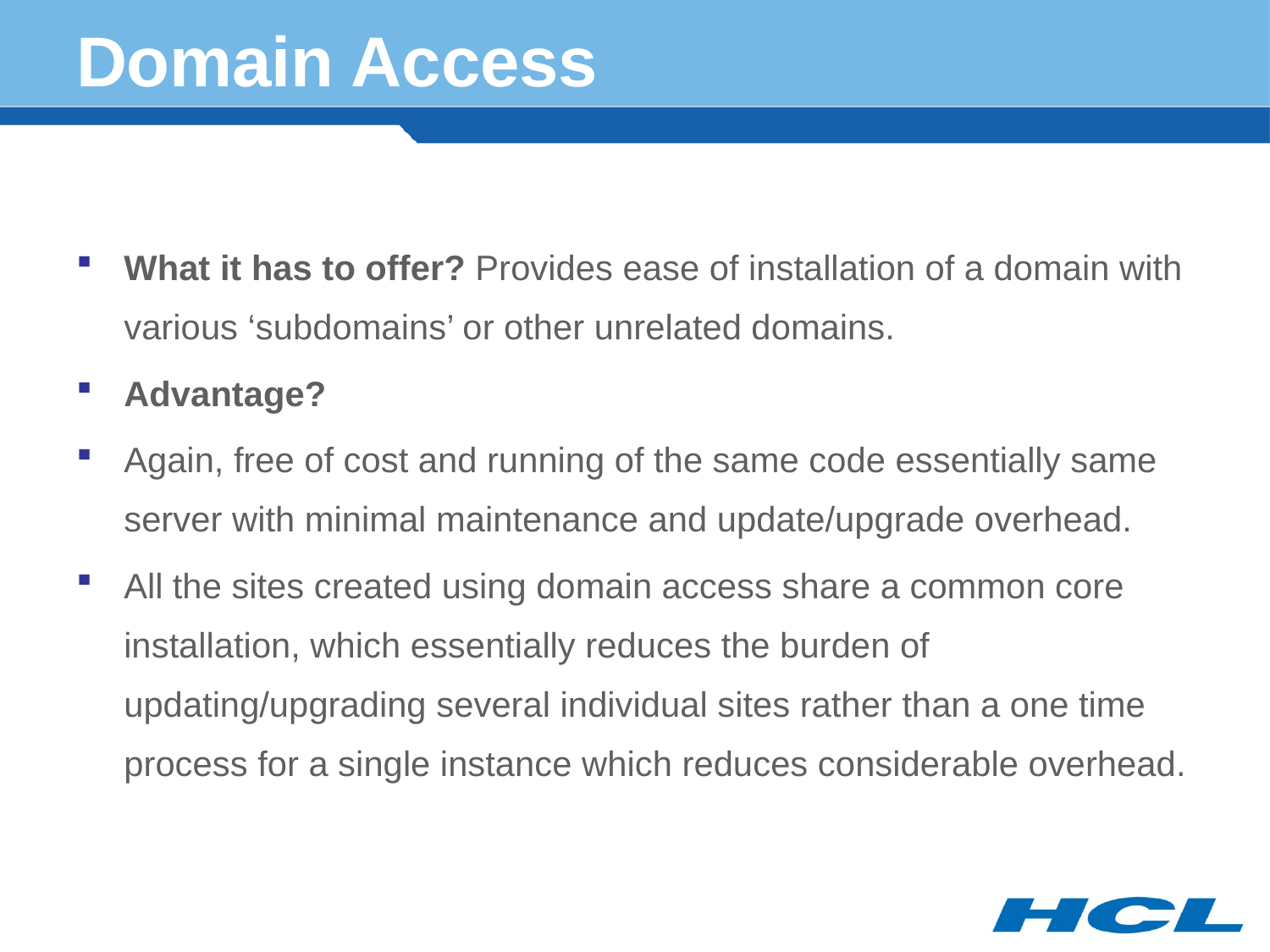

# Domain Access
What it has to offer? Provides ease of installation of a domain with various ‘subdomains’ or other unrelated domains.
Advantage?
Again, free of cost and running of the same code essentially same server with minimal maintenance and update/upgrade overhead.
All the sites created using domain access share a common core installation, which essentially reduces the burden of updating/upgrading several individual sites rather than a one time process for a single instance which reduces considerable overhead.